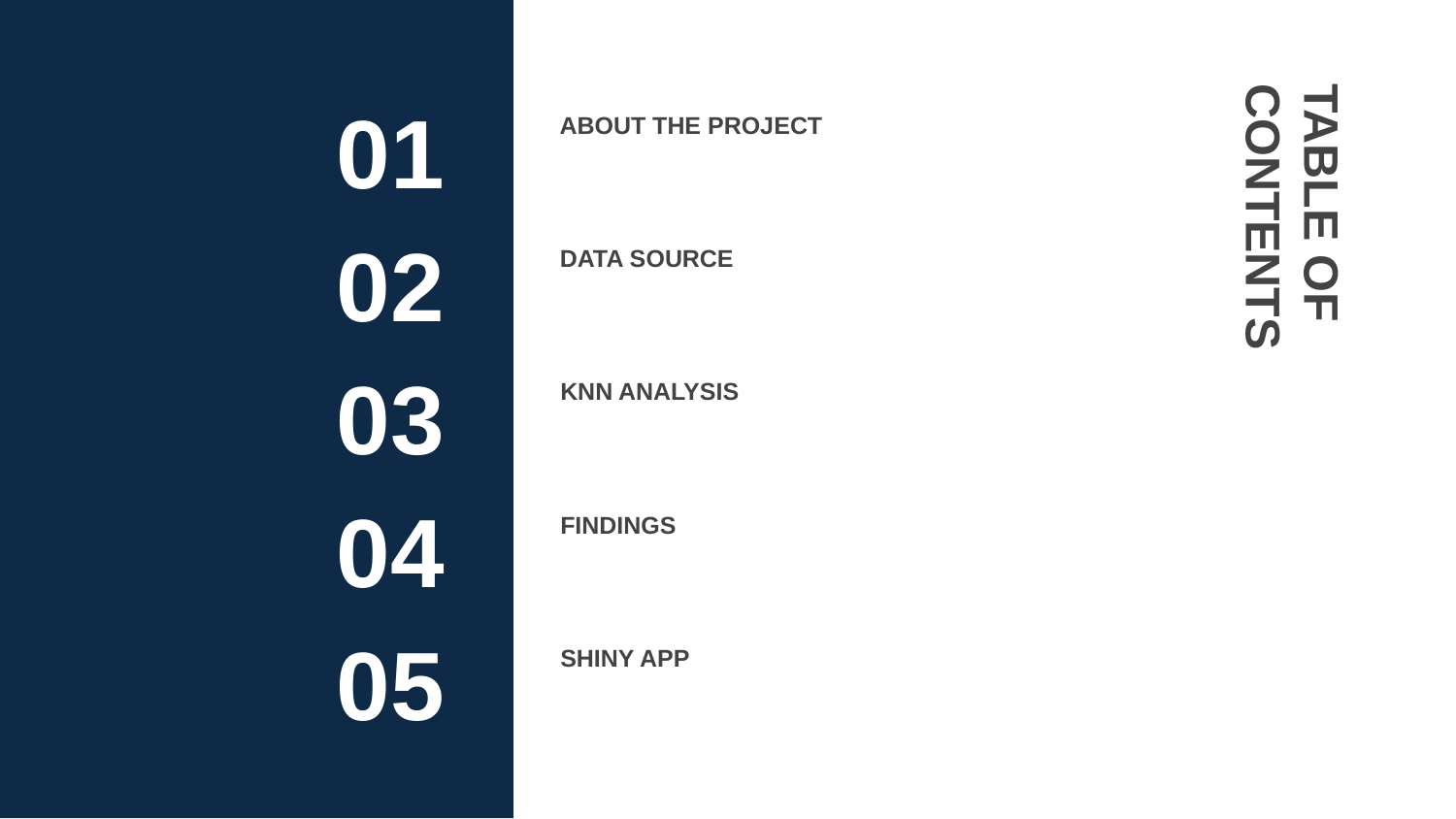

# ABOUT THE PROJECT
01

DATA SOURCE
02
TABLE OF CONTENTS
KNN ANALYSIS
03
FINDINGS
04
SHINY APP
05